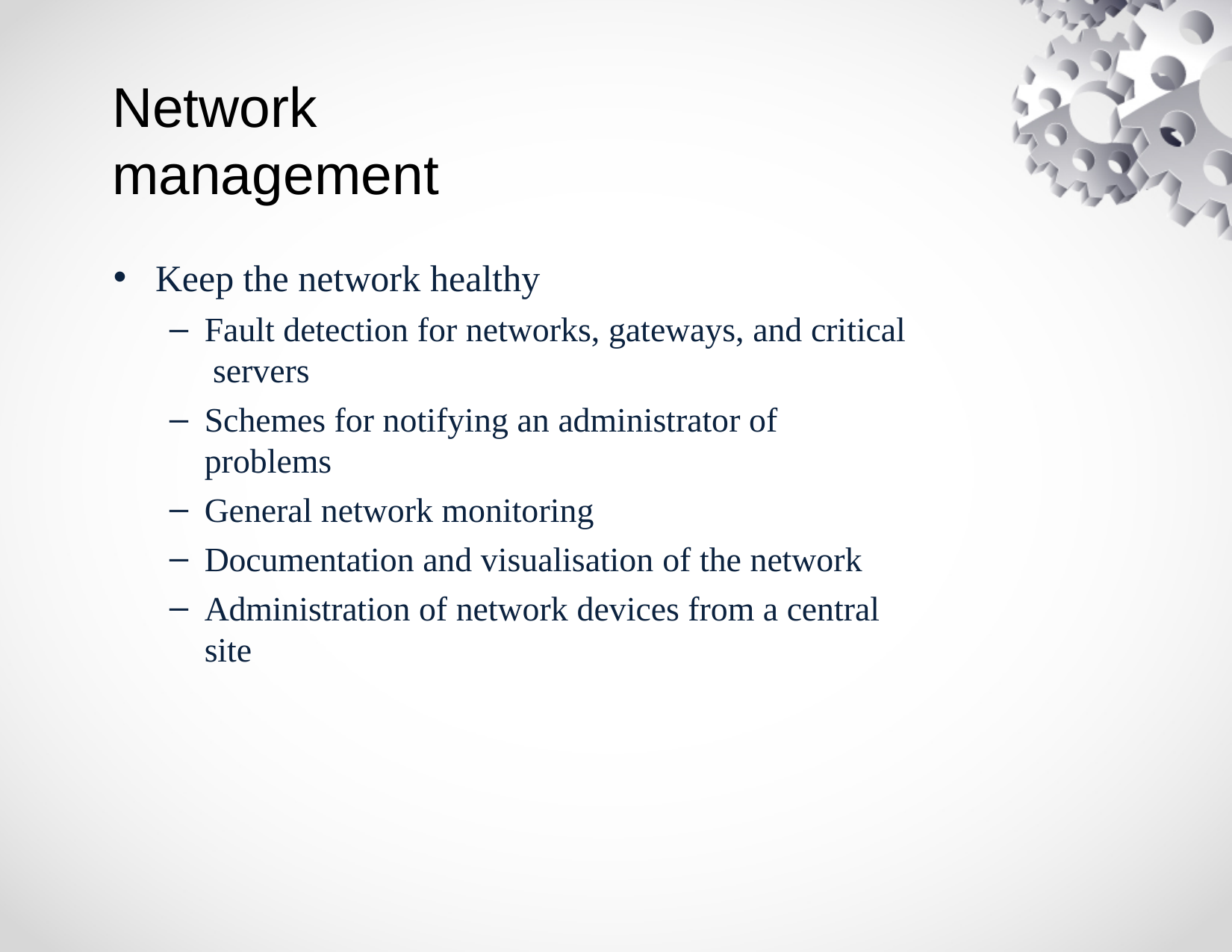

# Network management
Keep the network healthy
Fault detection for networks, gateways, and critical  servers
Schemes for notifying an administrator of problems
General network monitoring
Documentation and visualisation of the network
Administration of network devices from a central site